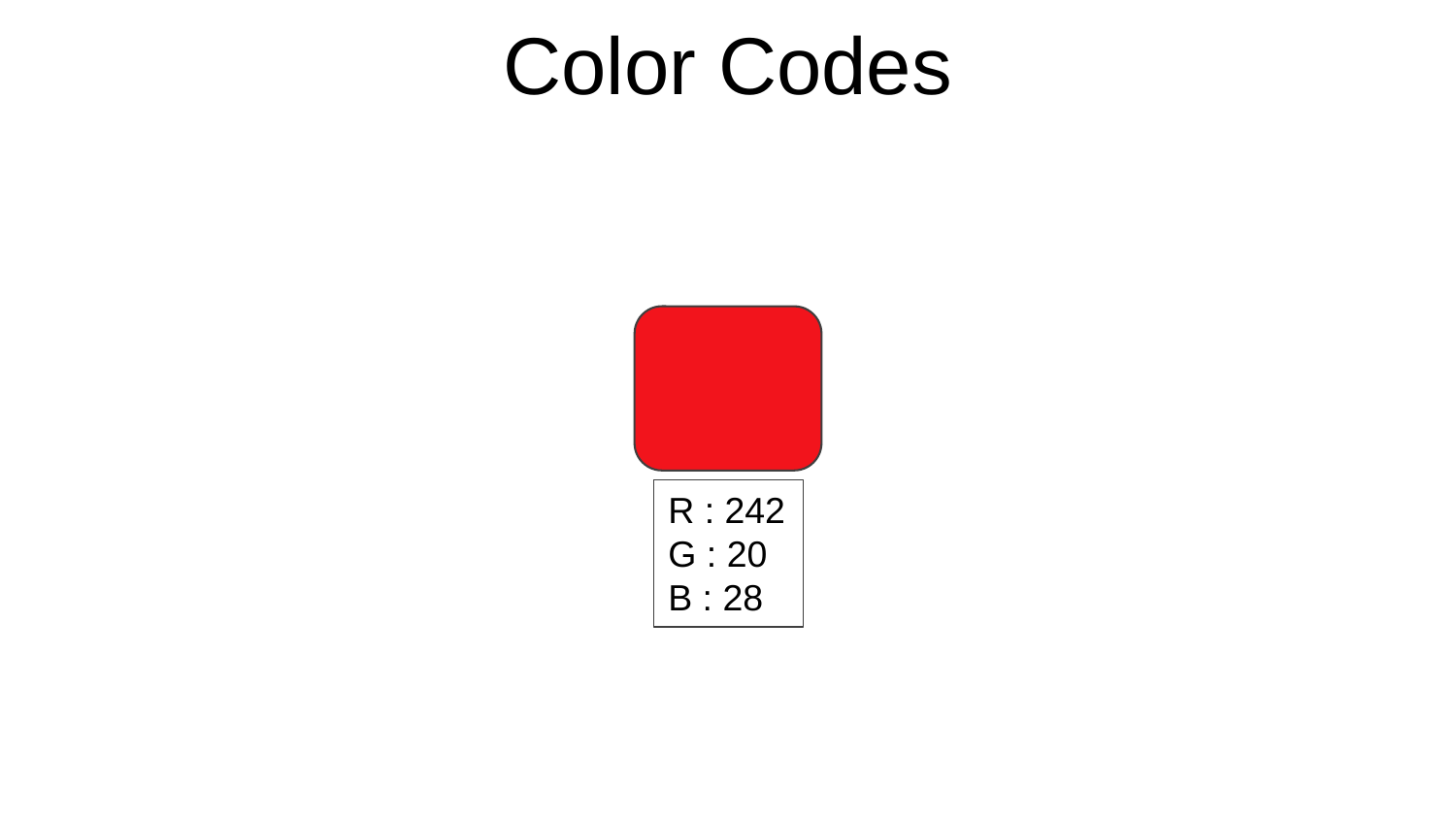

# Color Codes

R : 242
G : 20
B : 28